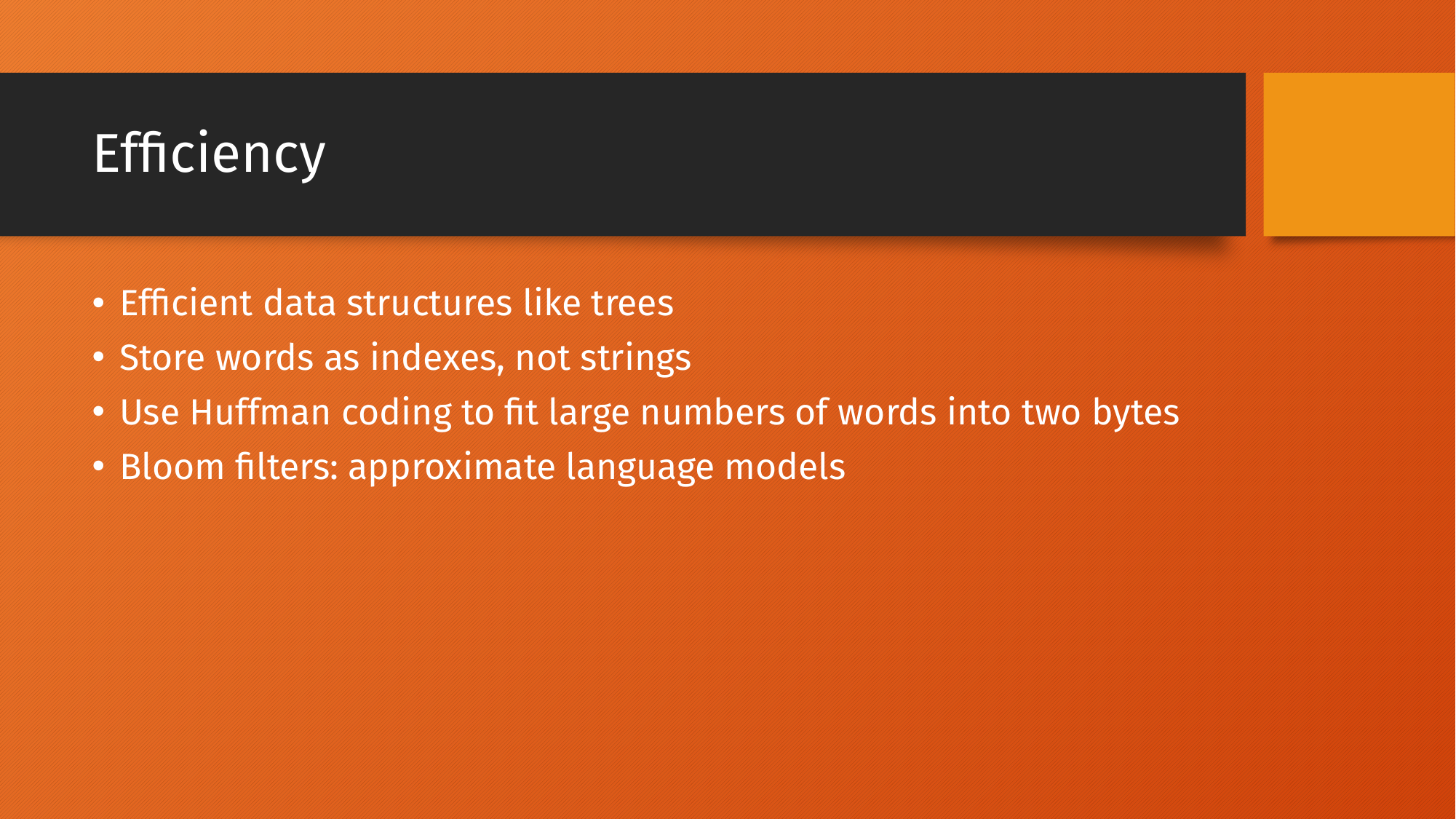

# Efficiency
Efficient data structures like trees
Store words as indexes, not strings
Use Huffman coding to fit large numbers of words into two bytes
Bloom filters: approximate language models